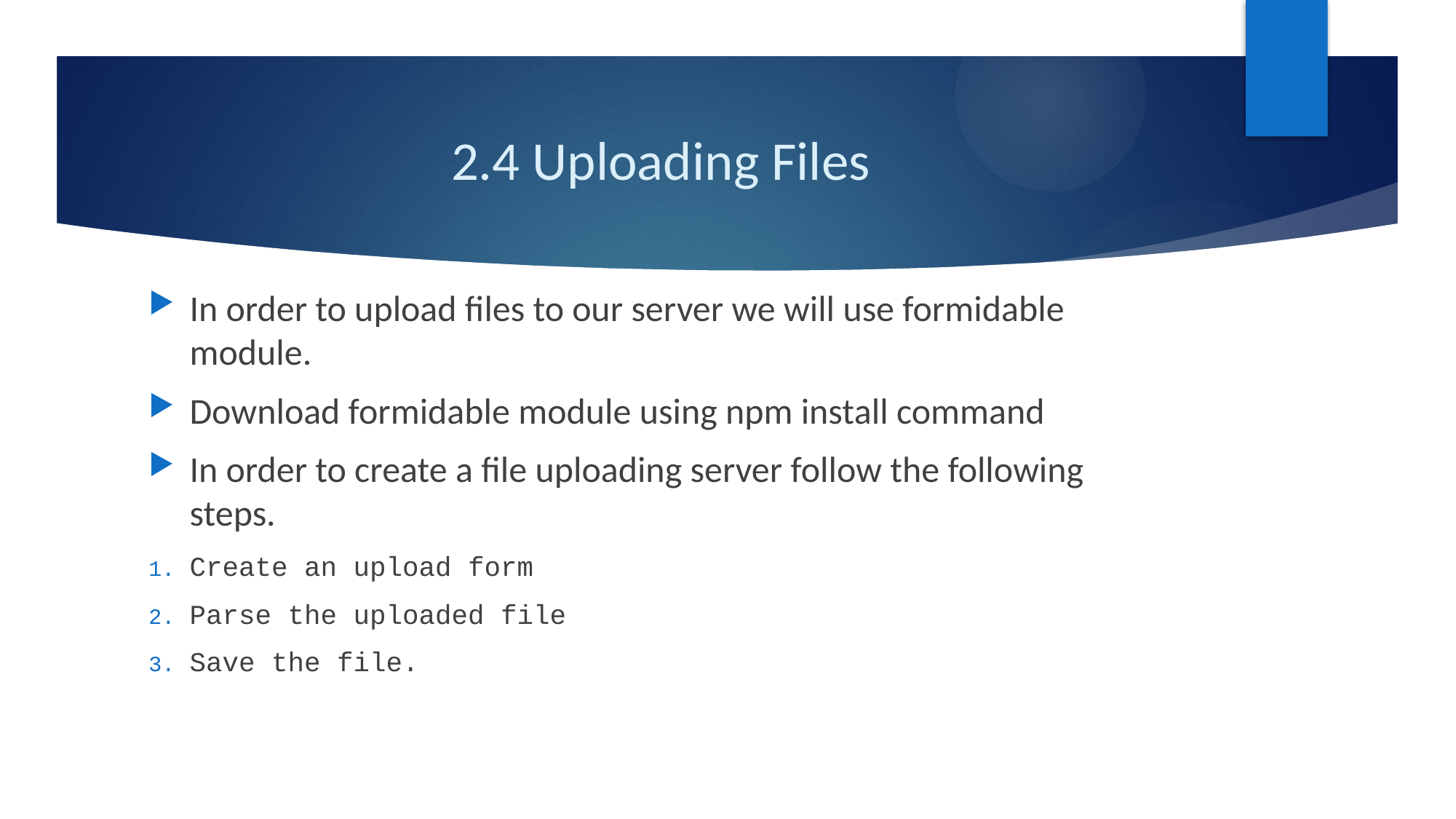

# 2.4 Uploading Files
In order to upload files to our server we will use formidable module.
Download formidable module using npm install command
In order to create a file uploading server follow the following steps.
Create an upload form
Parse the uploaded file
Save the file.